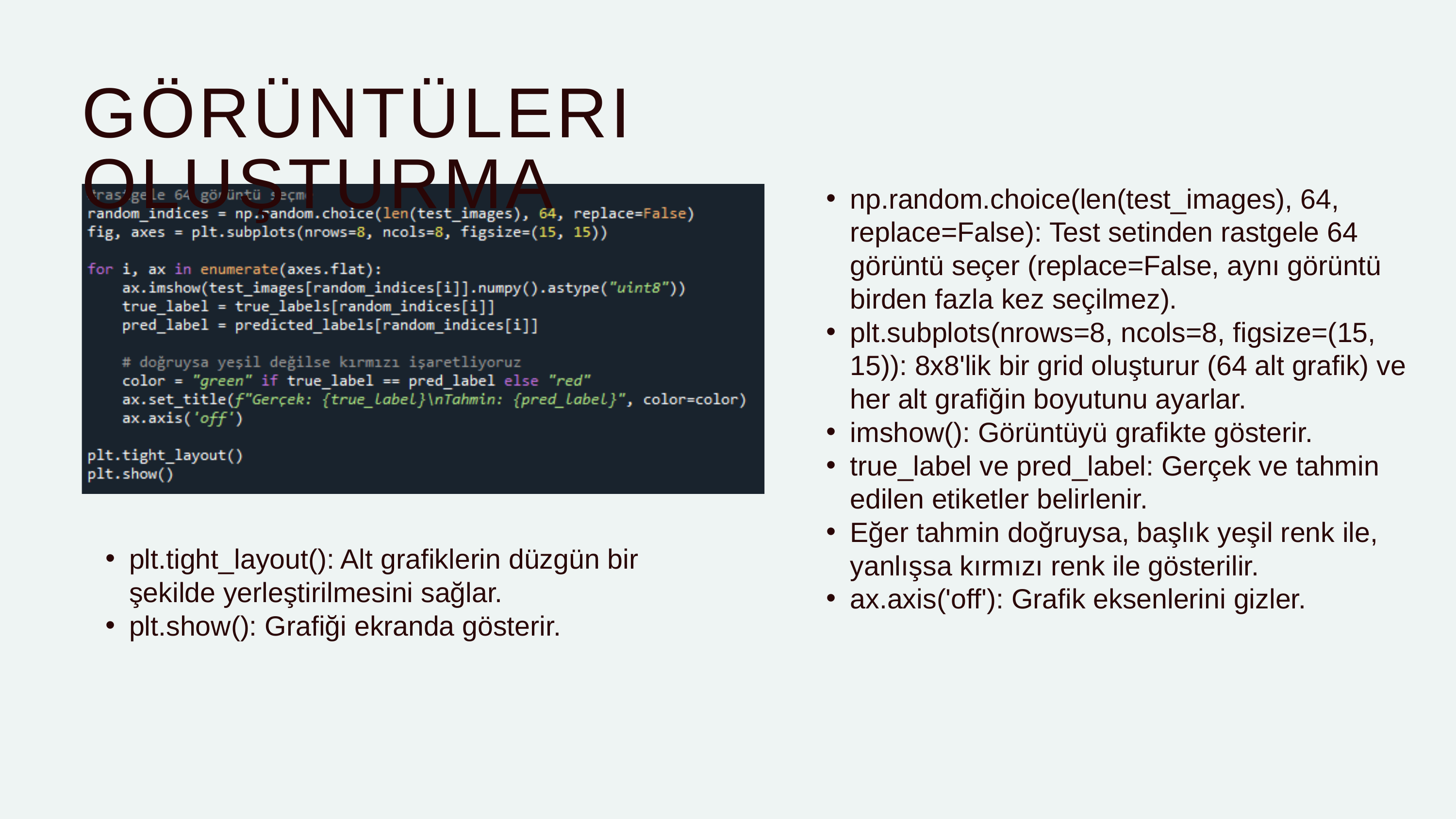

GÖRÜNTÜLERI OLUŞTURMA
np.random.choice(len(test_images), 64, replace=False): Test setinden rastgele 64 görüntü seçer (replace=False, aynı görüntü birden fazla kez seçilmez).
plt.subplots(nrows=8, ncols=8, figsize=(15, 15)): 8x8'lik bir grid oluşturur (64 alt grafik) ve her alt grafiğin boyutunu ayarlar.
imshow(): Görüntüyü grafikte gösterir.
true_label ve pred_label: Gerçek ve tahmin edilen etiketler belirlenir.
Eğer tahmin doğruysa, başlık yeşil renk ile, yanlışsa kırmızı renk ile gösterilir.
ax.axis('off'): Grafik eksenlerini gizler.

plt.tight_layout(): Alt grafiklerin düzgün bir şekilde yerleştirilmesini sağlar.
plt.show(): Grafiği ekranda gösterir.